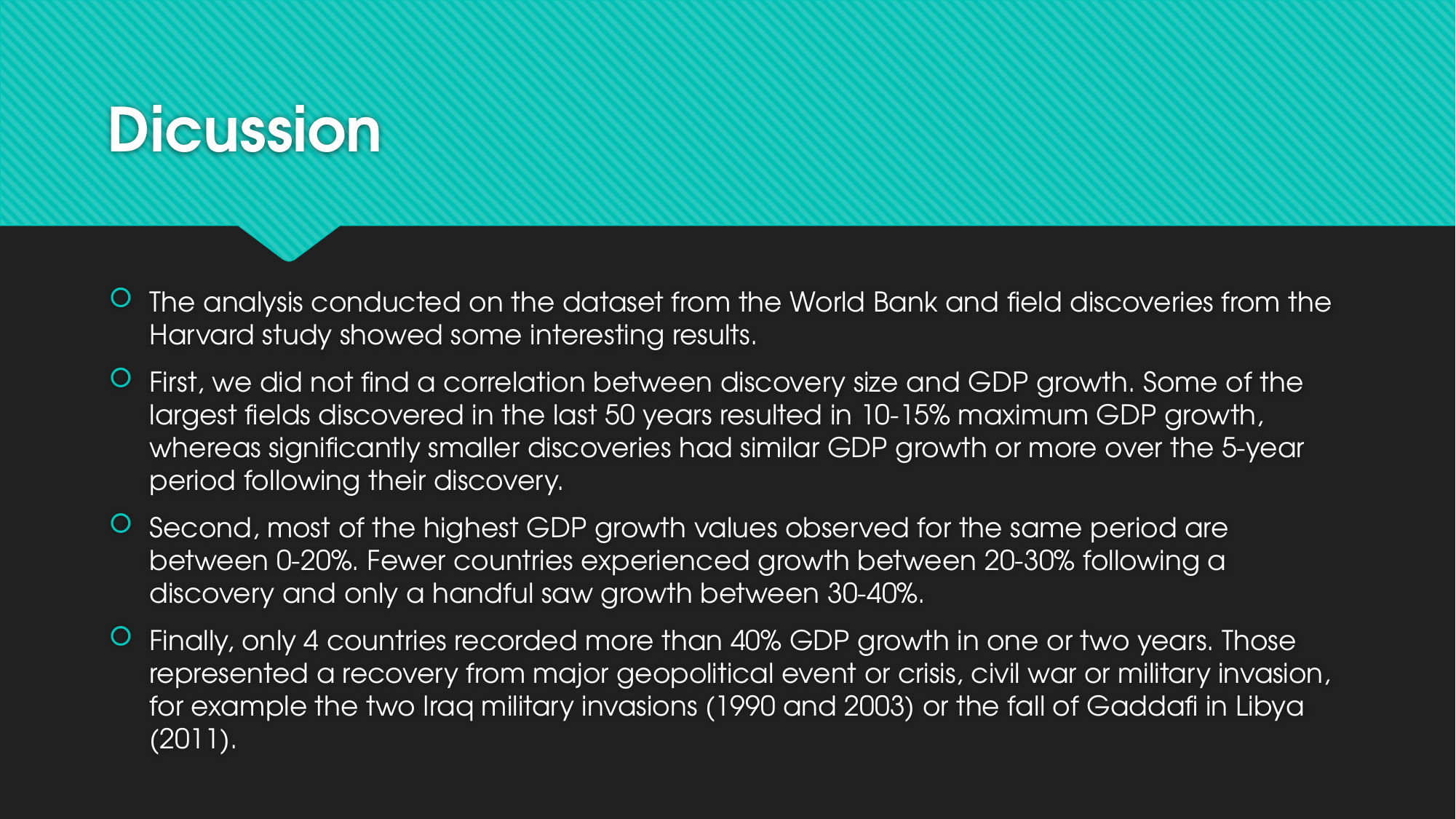

# Dicussion
The analysis conducted on the dataset from the World Bank and field discoveries from the Harvard study showed some interesting results.
First, we did not find a correlation between discovery size and GDP growth. Some of the largest fields discovered in the last 50 years resulted in 10-15% maximum GDP growth, whereas significantly smaller discoveries had similar GDP growth or more over the 5-year period following their discovery.
Second, most of the highest GDP growth values observed for the same period are between 0-20%. Fewer countries experienced growth between 20-30% following a discovery and only a handful saw growth between 30-40%.
Finally, only 4 countries recorded more than 40% GDP growth in one or two years. Those represented a recovery from major geopolitical event or crisis, civil war or military invasion, for example the two Iraq military invasions (1990 and 2003) or the fall of Gaddafi in Libya (2011).